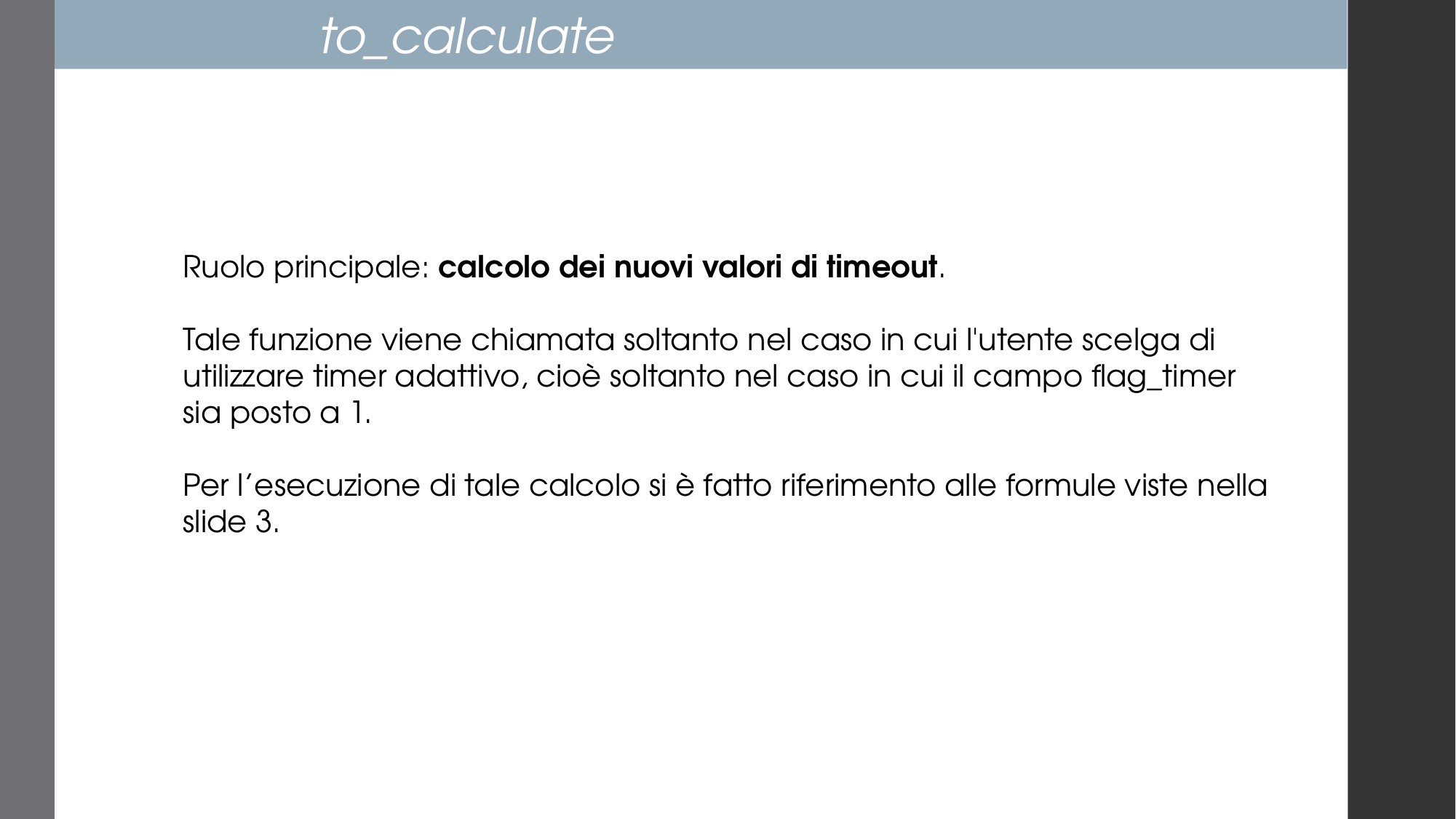

to_calculate
Ruolo principale: calcolo dei nuovi valori di timeout.

Tale funzione viene chiamata soltanto nel caso in cui l'utente scelga di utilizzare timer adattivo, cioè soltanto nel caso in cui il campo flag_timer sia posto a 1.

Per l’esecuzione di tale calcolo si è fatto riferimento alle formule viste nella slide 3.